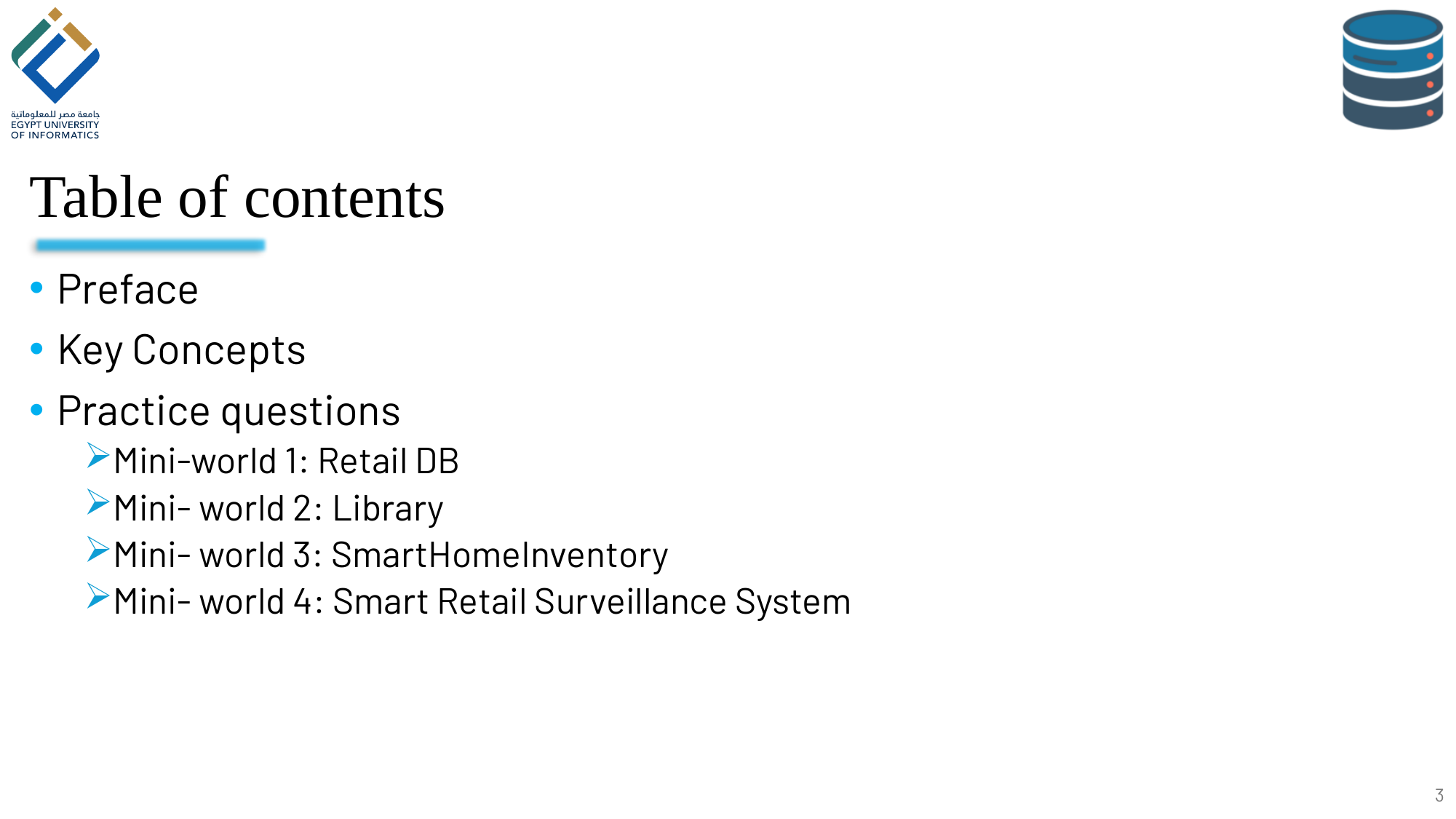

# Table of contents
Preface
Key Concepts
Practice questions
Mini-world 1: Retail DB
Mini- world 2: Library
Mini- world 3: SmartHomeInventory
Mini- world 4: Smart Retail Surveillance System

3